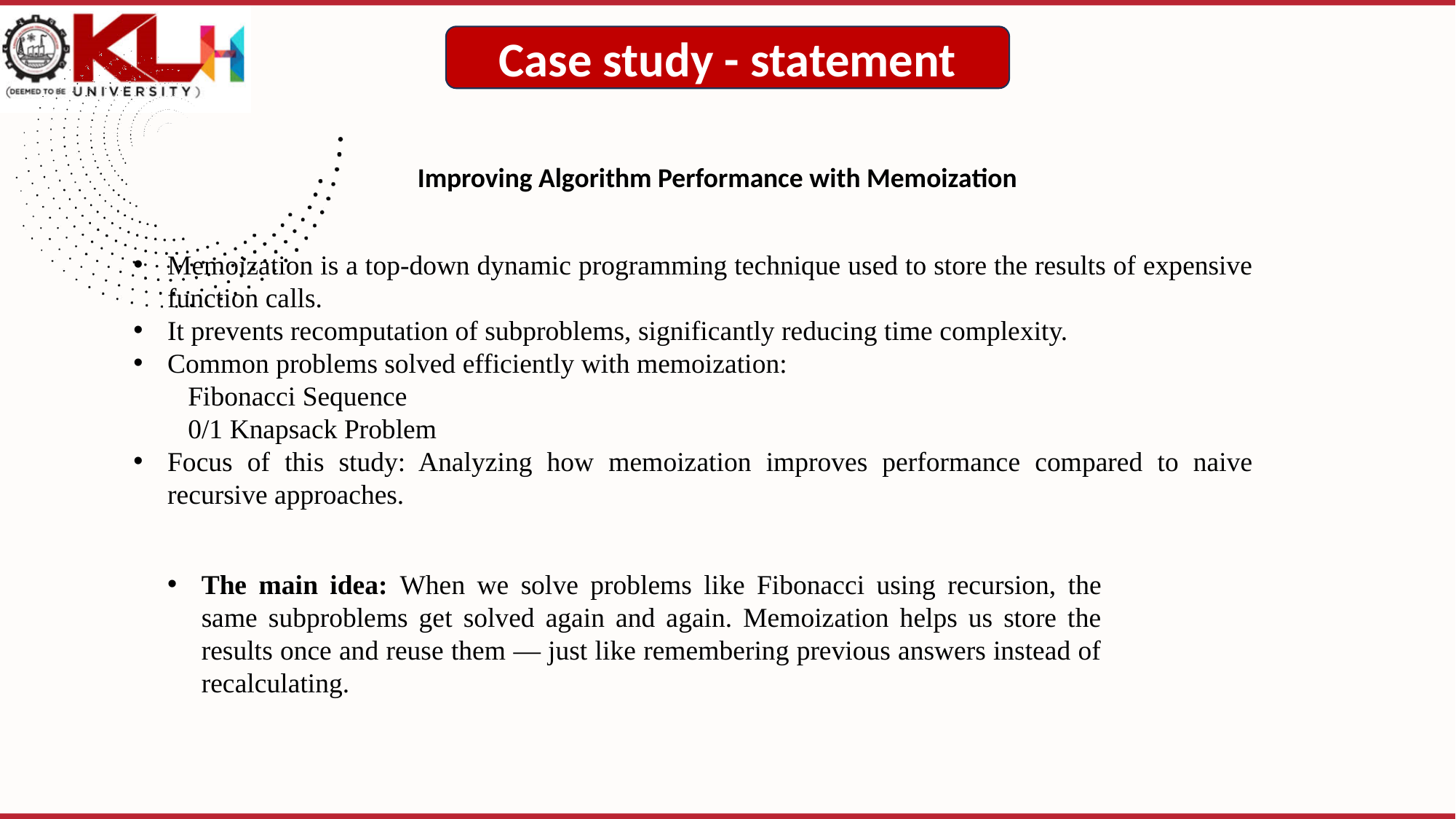

Case study - statement

Improving Algorithm Performance with Memoization
Memoization is a top-down dynamic programming technique used to store the results of expensive function calls.
It prevents recomputation of subproblems, significantly reducing time complexity.
Common problems solved efficiently with memoization:
Fibonacci Sequence
0/1 Knapsack Problem
Focus of this study: Analyzing how memoization improves performance compared to naive recursive approaches.
The main idea: When we solve problems like Fibonacci using recursion, the same subproblems get solved again and again. Memoization helps us store the results once and reuse them — just like remembering previous answers instead of recalculating.